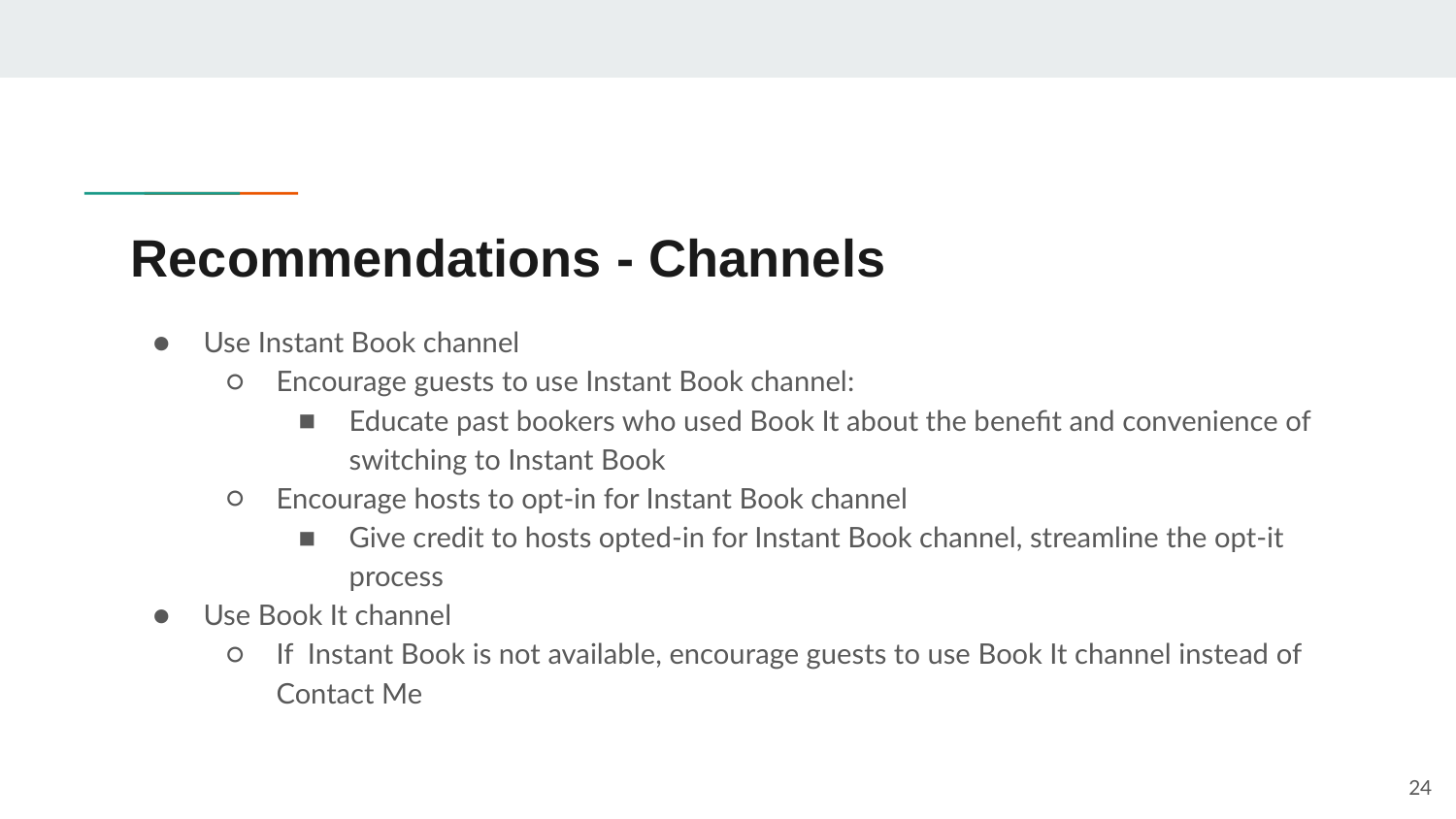

# Recommendations - Channels

Use Instant Book channel
Encourage guests to use Instant Book channel:
Educate past bookers who used Book It about the benefit and convenience of switching to Instant Book
Encourage hosts to opt-in for Instant Book channel
Give credit to hosts opted-in for Instant Book channel, streamline the opt-it process
Use Book It channel
If  Instant Book is not available, encourage guests to use Book It channel instead of Contact Me
24